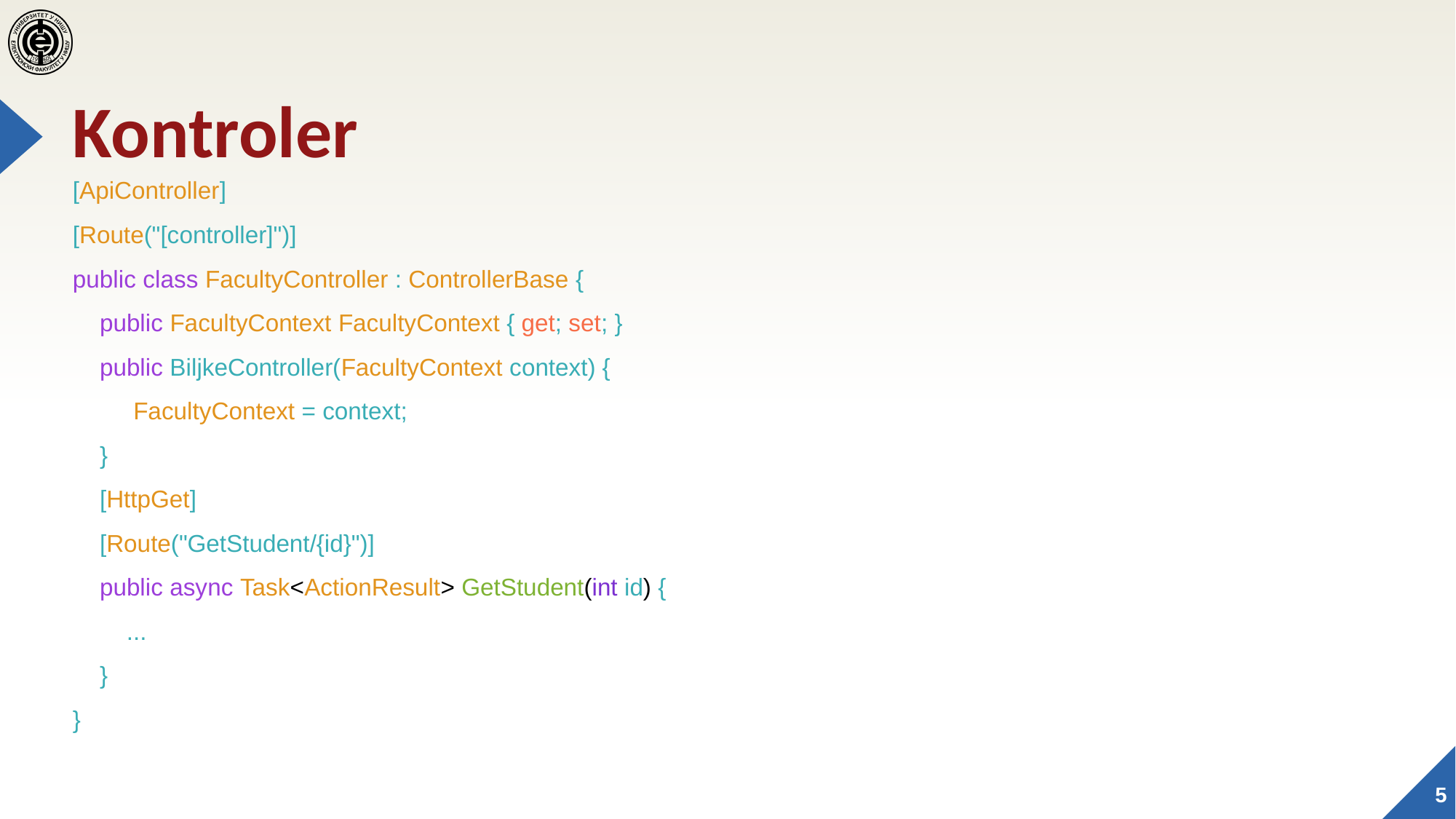

# Kontroler
[ApiController]
[Route("[controller]")]
public class FacultyController : ControllerBase {
    public FacultyContext FacultyContext { get; set; }
    public BiljkeController(FacultyContext context) {
         FacultyContext = context;
    }
    [HttpGet]
    [Route("GetStudent/{id}")]
    public async Task<ActionResult> GetStudent(int id) {
        ...
    }
}
5